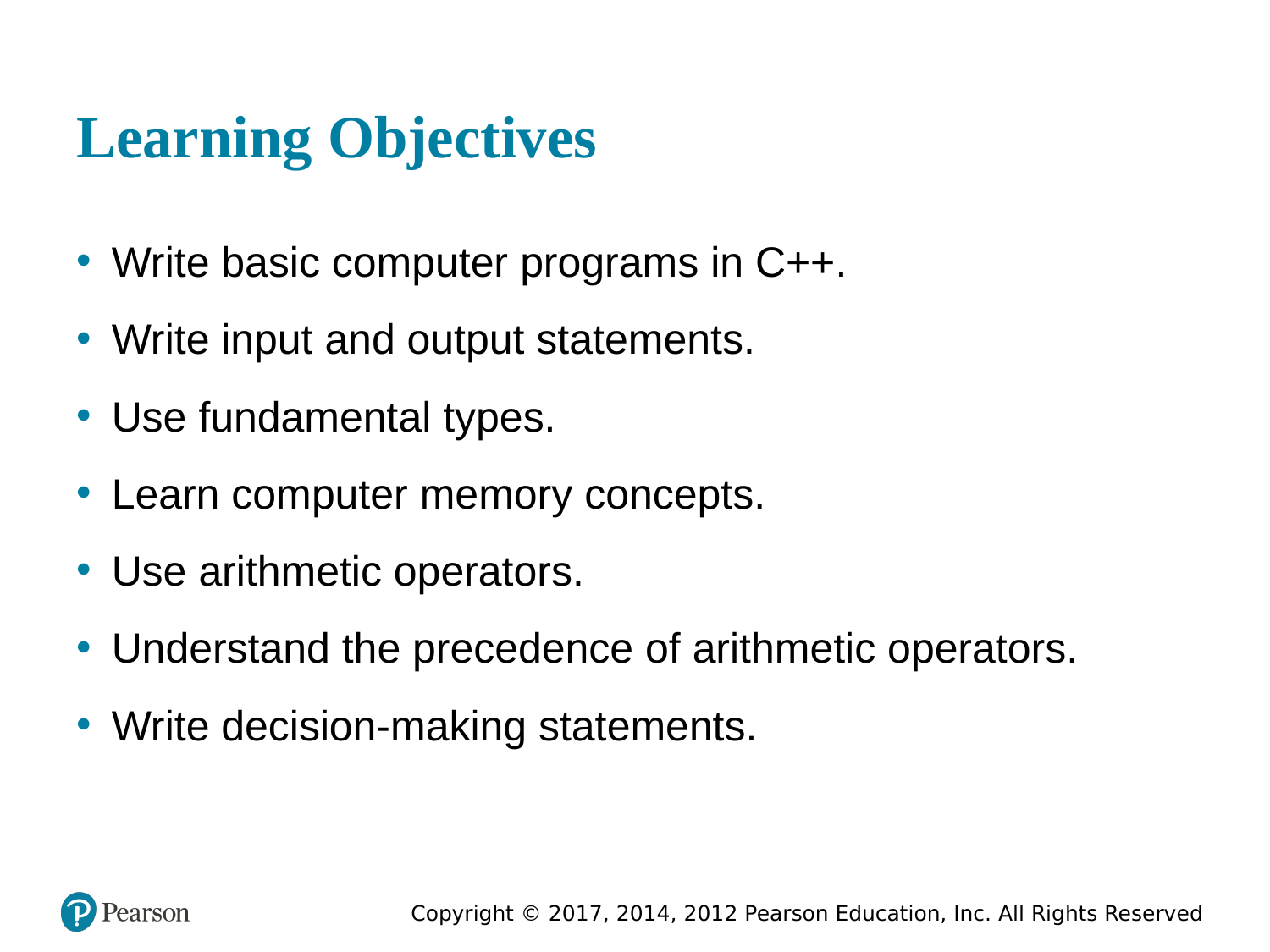

# Learning Objectives
Write basic computer programs in C++.
Write input and output statements.
Use fundamental types.
Learn computer memory concepts.
Use arithmetic operators.
Understand the precedence of arithmetic operators.
Write decision-making statements.